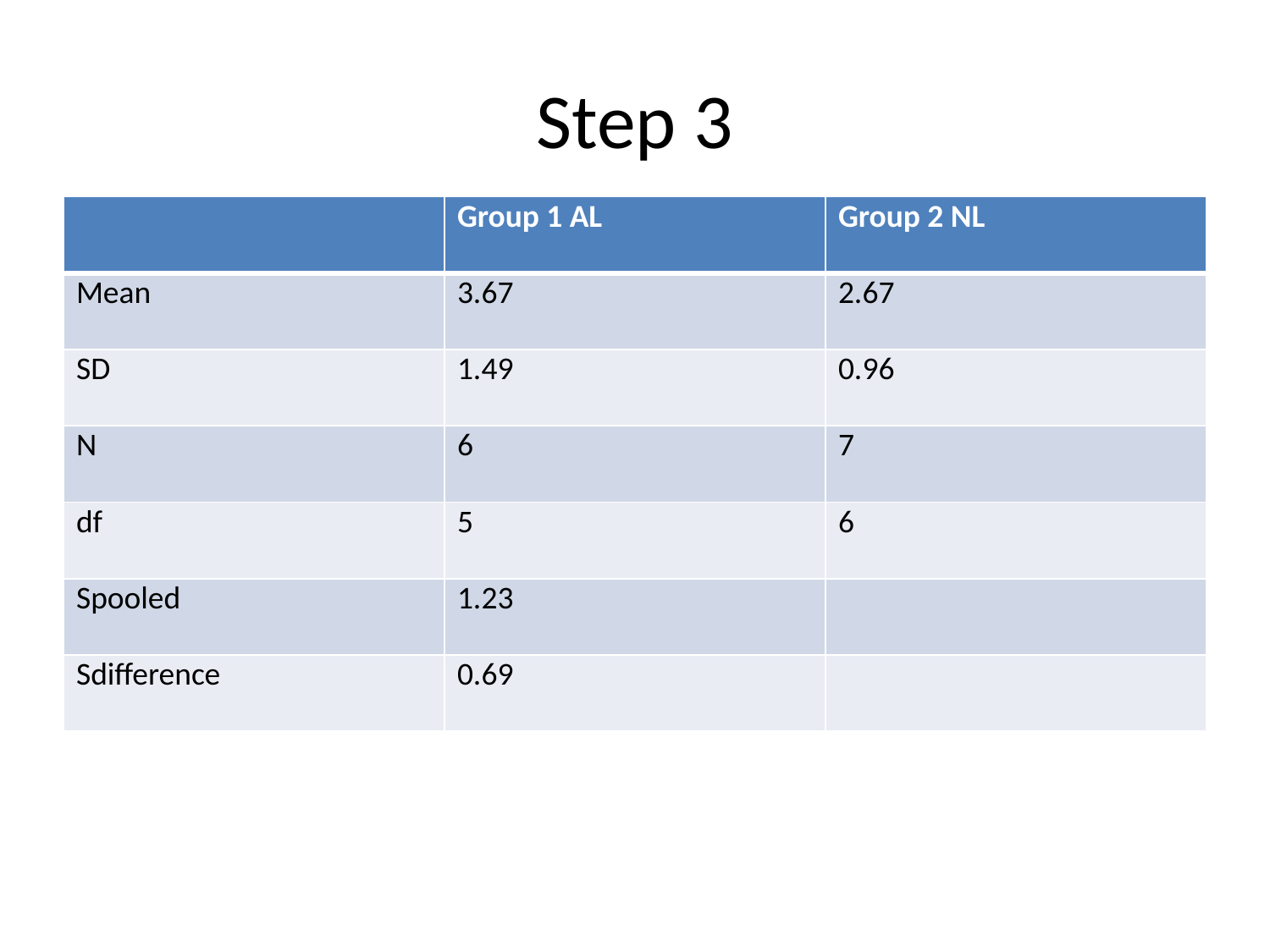

# Step 3
|  | Group 1 AL | Group 2 NL |
| --- | --- | --- |
| Mean | 3.67 | 2.67 |
| SD | 1.49 | 0.96 |
| N | 6 | 7 |
| df | 5 | 6 |
| Spooled | 1.23 |  |
| Sdifference | 0.69 |  |